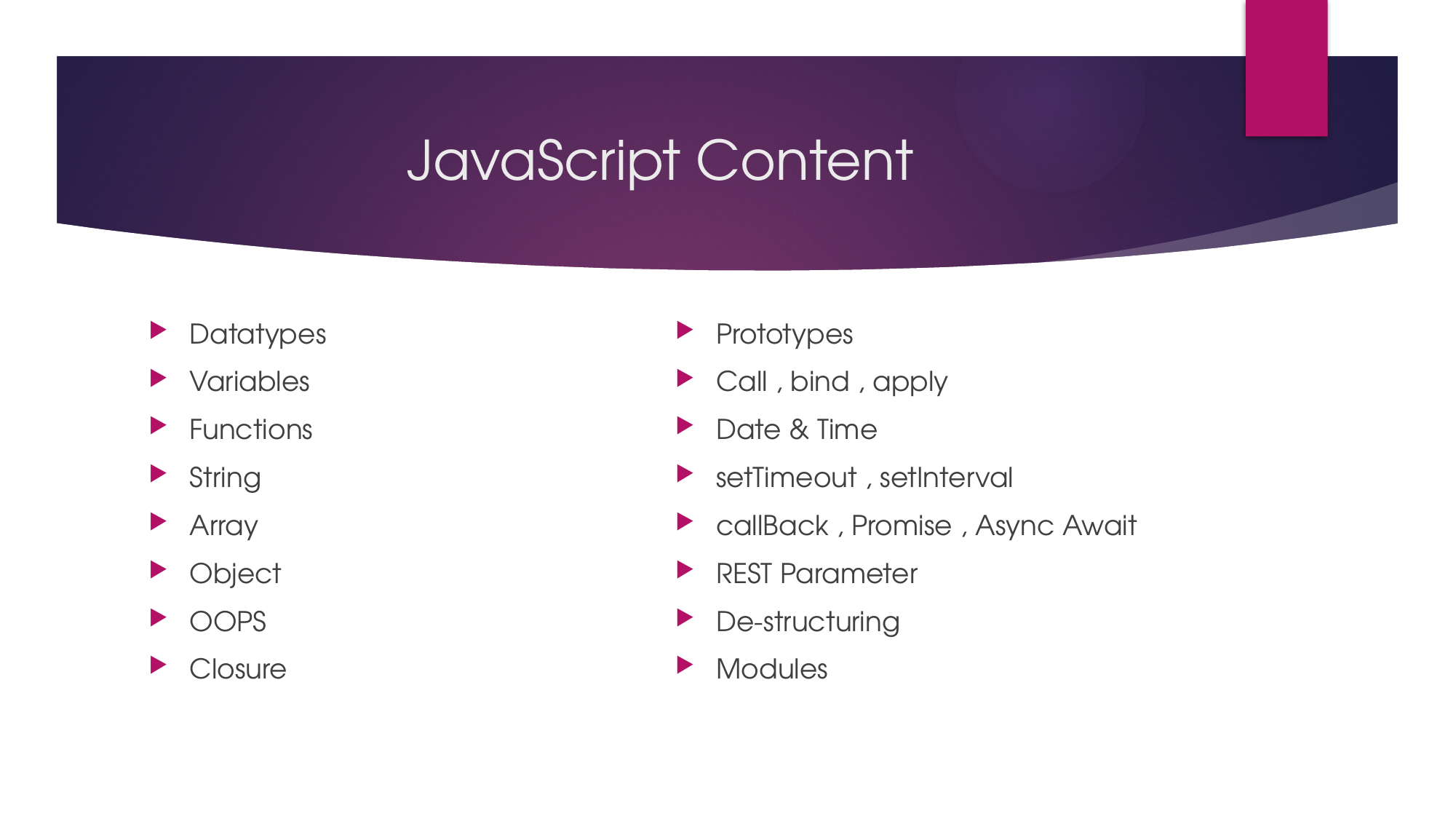

# JavaScript Content
Datatypes
Variables
Functions
String
Array
Object
OOPS
Closure
Prototypes
Call , bind , apply
Date & Time
setTimeout , setInterval
callBack , Promise , Async Await
REST Parameter
De-structuring
Modules